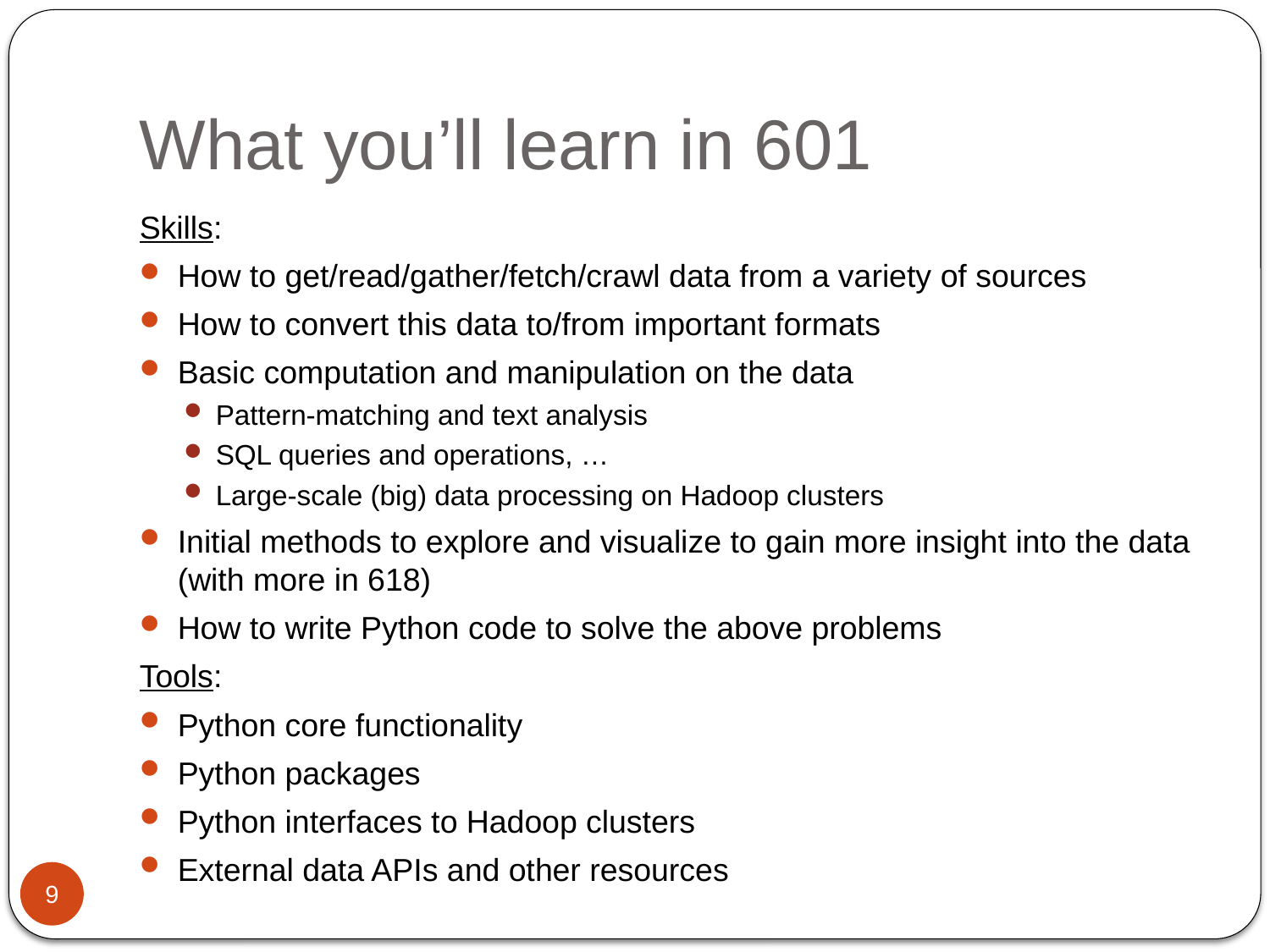

# What you’ll learn in 601
Skills:
How to get/read/gather/fetch/crawl data from a variety of sources
How to convert this data to/from important formats
Basic computation and manipulation on the data
Pattern-matching and text analysis
SQL queries and operations, …
Large-scale (big) data processing on Hadoop clusters
Initial methods to explore and visualize to gain more insight into the data (with more in 618)
How to write Python code to solve the above problems
Tools:
Python core functionality
Python packages
Python interfaces to Hadoop clusters
External data APIs and other resources
9